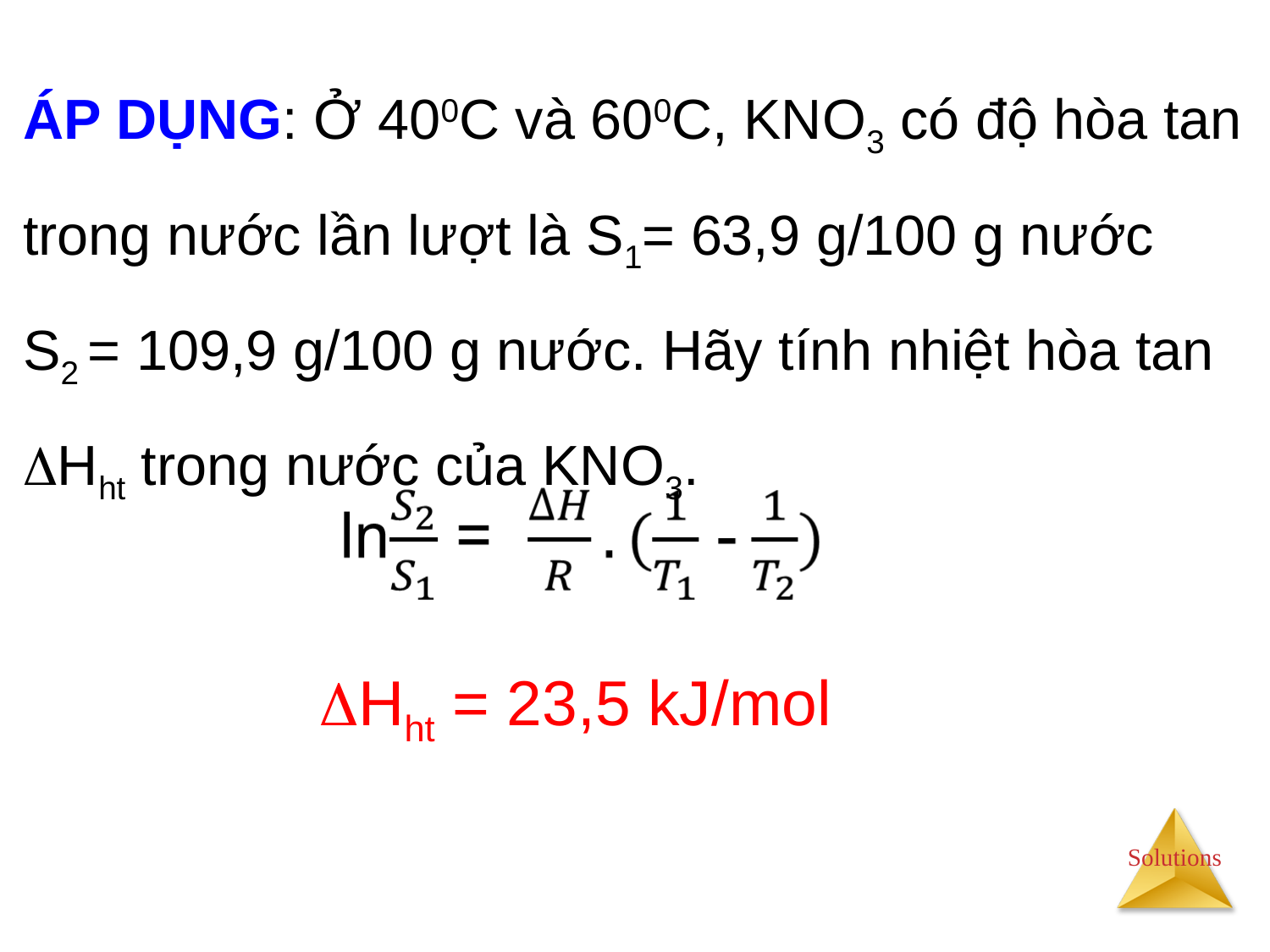

ÁP DỤNG: Ở 400C và 600C, KNO3 có độ hòa tan trong nước lần lượt là S1= 63,9 g/100 g nước
S2 = 109,9 g/100 g nước. Hãy tính nhiệt hòa tan ΔHht trong nước của KNO3.

ΔHht = 23,5 kJ/mol